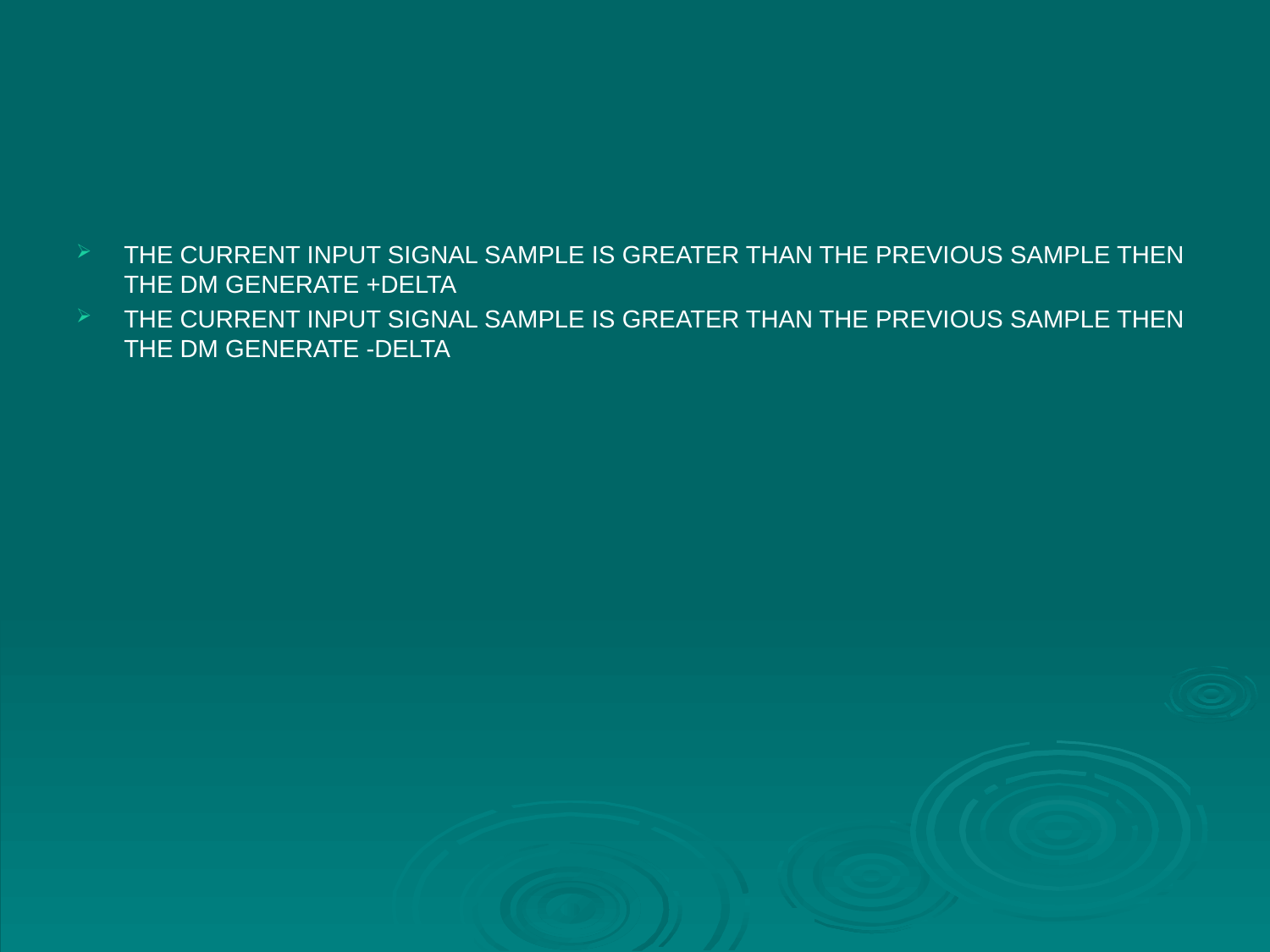

#
THE CURRENT INPUT SIGNAL SAMPLE IS GREATER THAN THE PREVIOUS SAMPLE THEN THE DM GENERATE +DELTA
THE CURRENT INPUT SIGNAL SAMPLE IS GREATER THAN THE PREVIOUS SAMPLE THEN THE DM GENERATE -DELTA